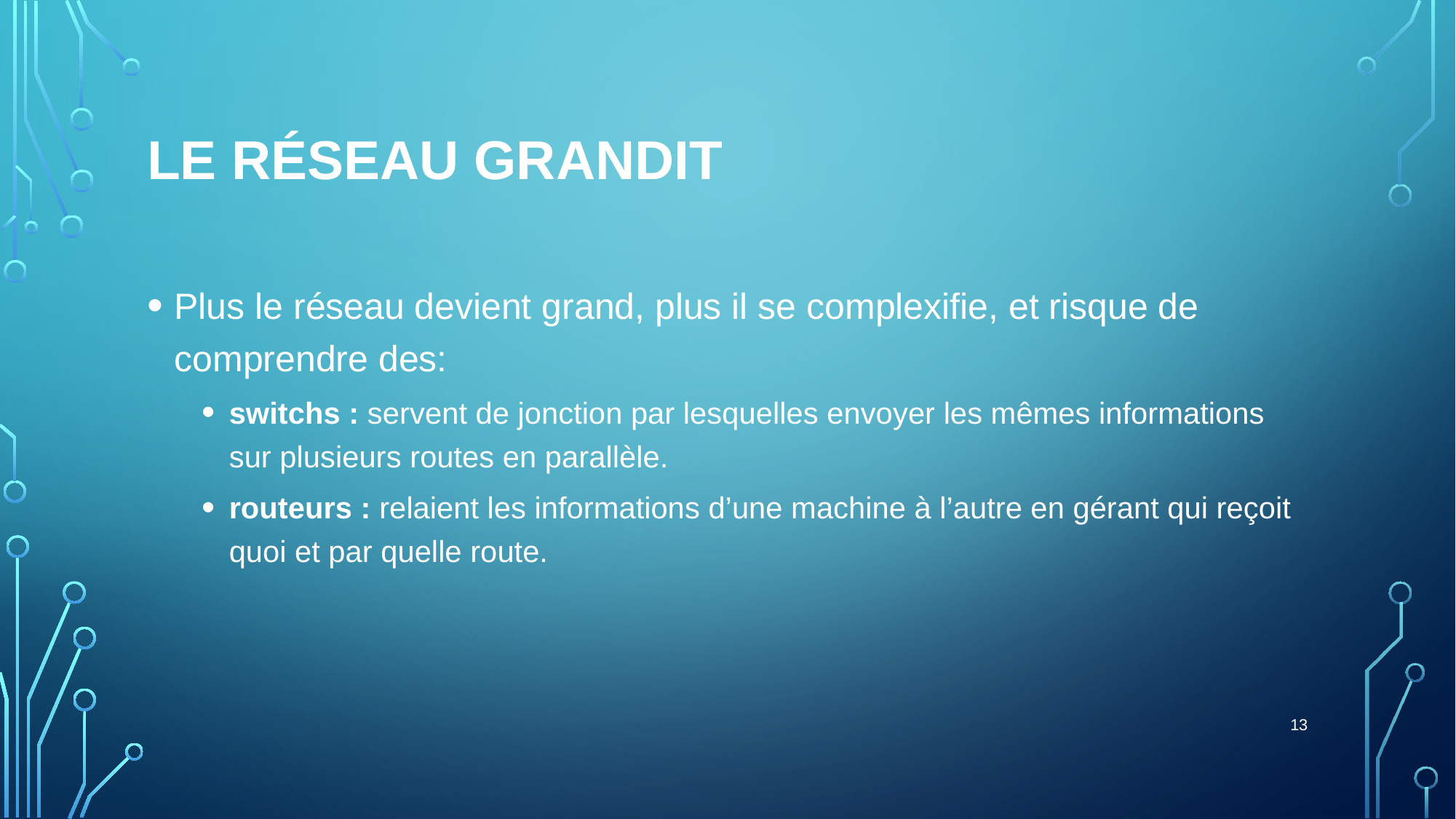

# Le réseau grandit
Plus le réseau devient grand, plus il se complexifie, et risque de comprendre des:
switchs : servent de jonction par lesquelles envoyer les mêmes informations sur plusieurs routes en parallèle.
routeurs : relaient les informations d’une machine à l’autre en gérant qui reçoit quoi et par quelle route.

13